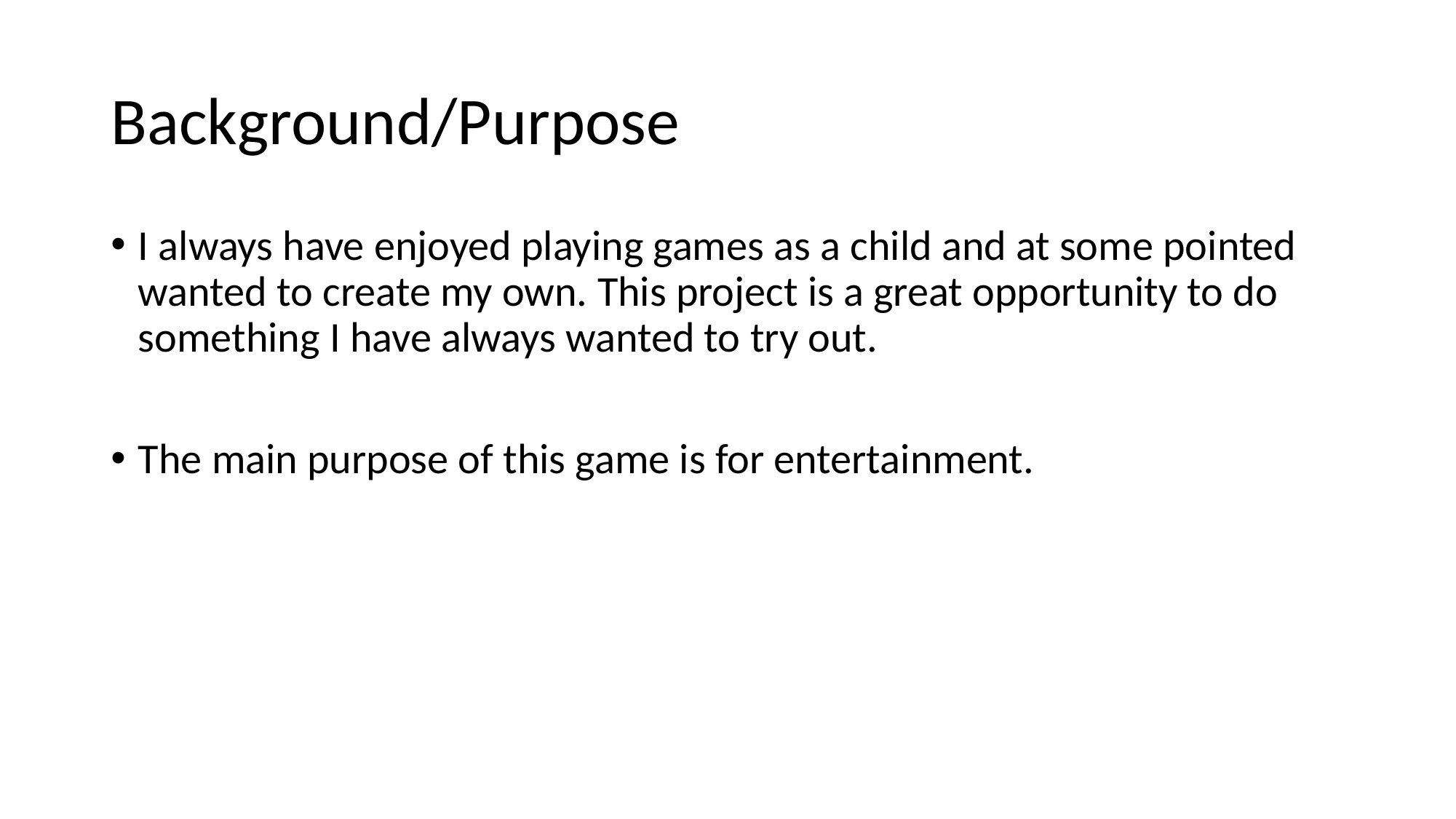

# Background/Purpose
I always have enjoyed playing games as a child and at some pointed wanted to create my own. This project is a great opportunity to do something I have always wanted to try out.

The main purpose of this game is for entertainment.